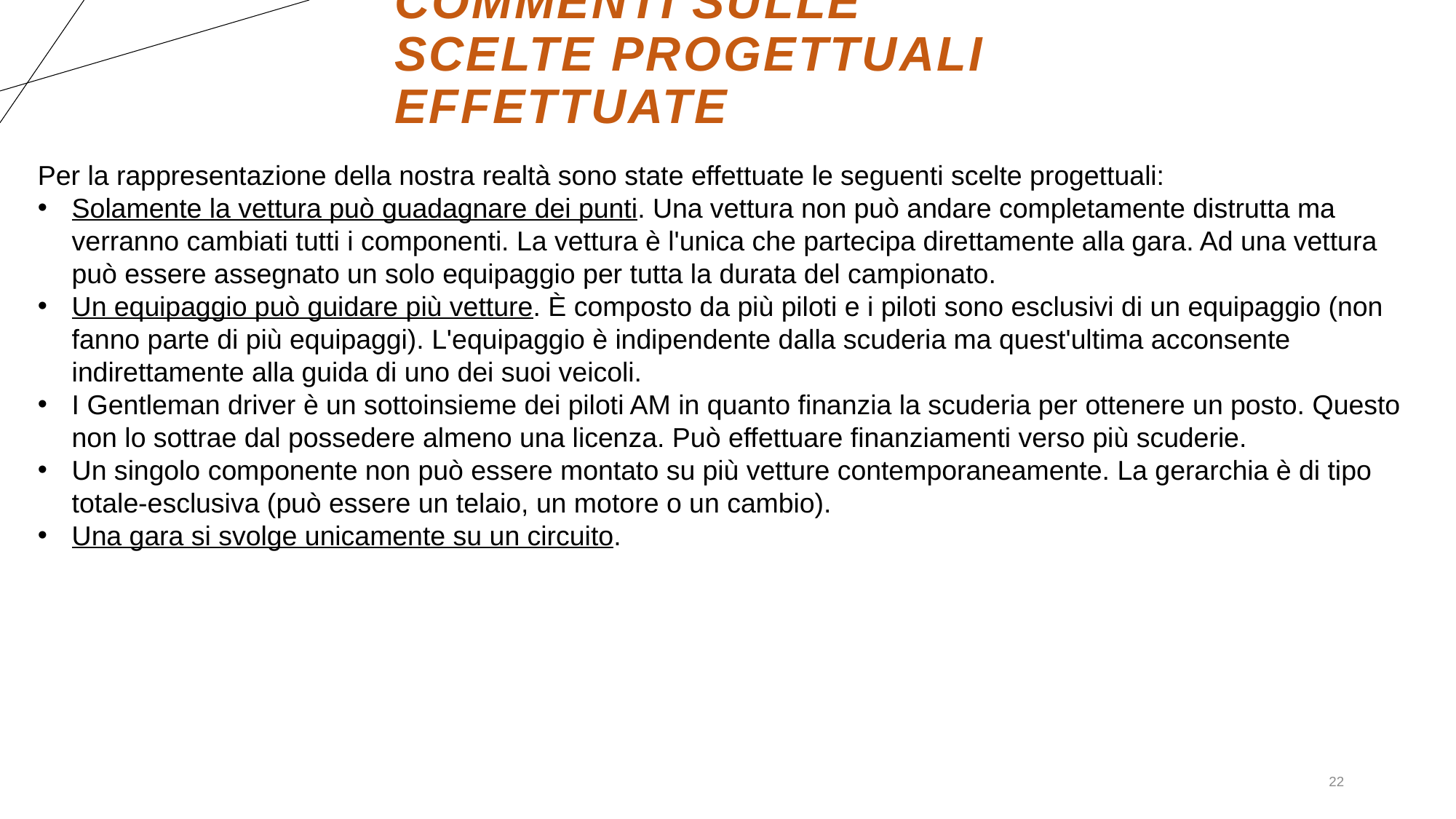

Commenti sulle scelte progettuali effettuate
Per la rappresentazione della nostra realtà sono state effettuate le seguenti scelte progettuali:
Solamente la vettura può guadagnare dei punti. Una vettura non può andare completamente distrutta ma verranno cambiati tutti i componenti. La vettura è l'unica che partecipa direttamente alla gara. Ad una vettura può essere assegnato un solo equipaggio per tutta la durata del campionato.
Un equipaggio può guidare più vetture. È composto da più piloti e i piloti sono esclusivi di un equipaggio (non fanno parte di più equipaggi). L'equipaggio è indipendente dalla scuderia ma quest'ultima acconsente indirettamente alla guida di uno dei suoi veicoli.
I Gentleman driver è un sottoinsieme dei piloti AM in quanto finanzia la scuderia per ottenere un posto. Questo non lo sottrae dal possedere almeno una licenza. Può effettuare finanziamenti verso più scuderie.
Un singolo componente non può essere montato su più vetture contemporaneamente. La gerarchia è di tipo totale-esclusiva (può essere un telaio, un motore o un cambio).
Una gara si svolge unicamente su un circuito.

22